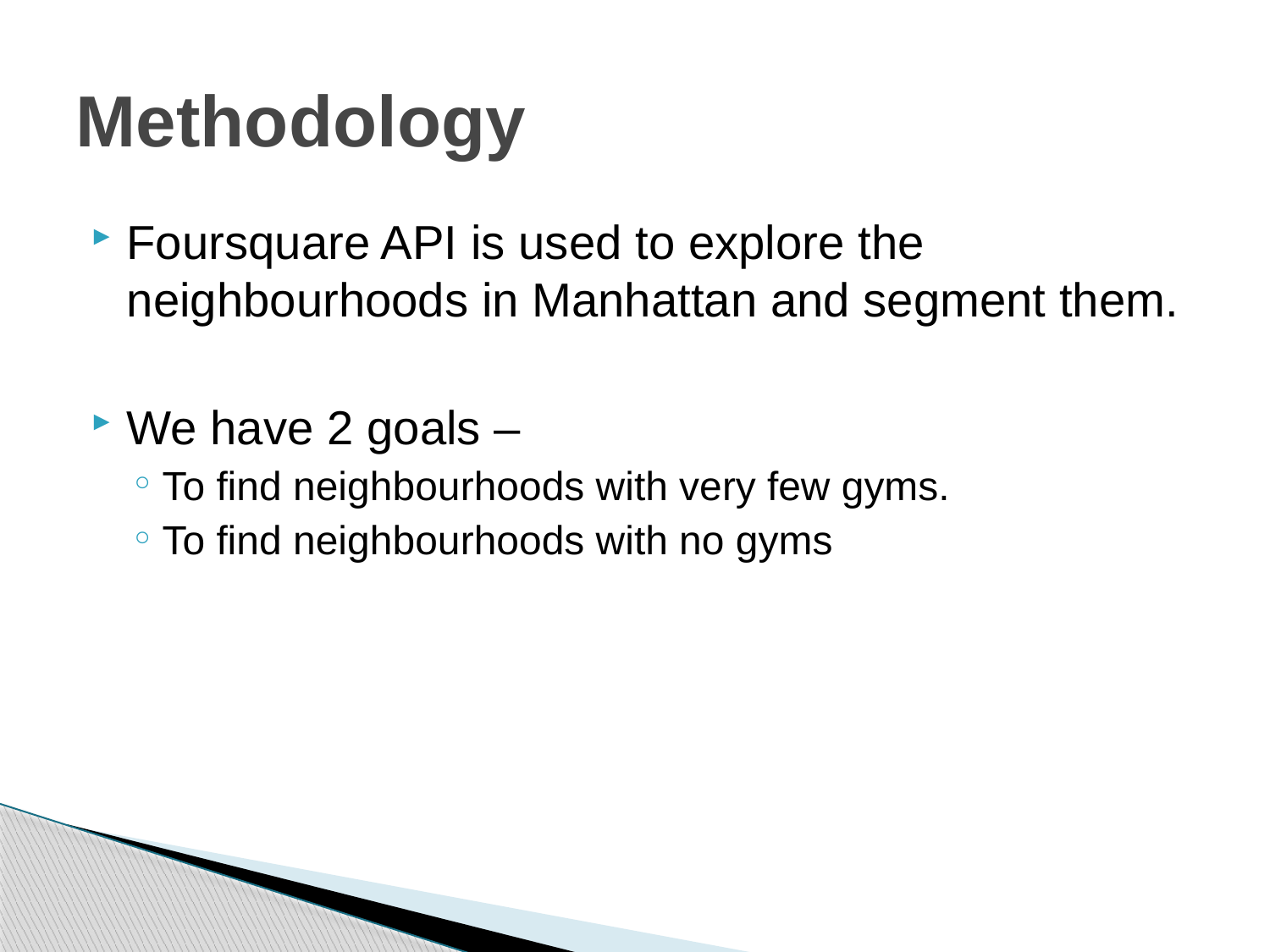

# Methodology
Foursquare API is used to explore the neighbourhoods in Manhattan and segment them.

We have 2 goals –
To find neighbourhoods with very few gyms.
To find neighbourhoods with no gyms